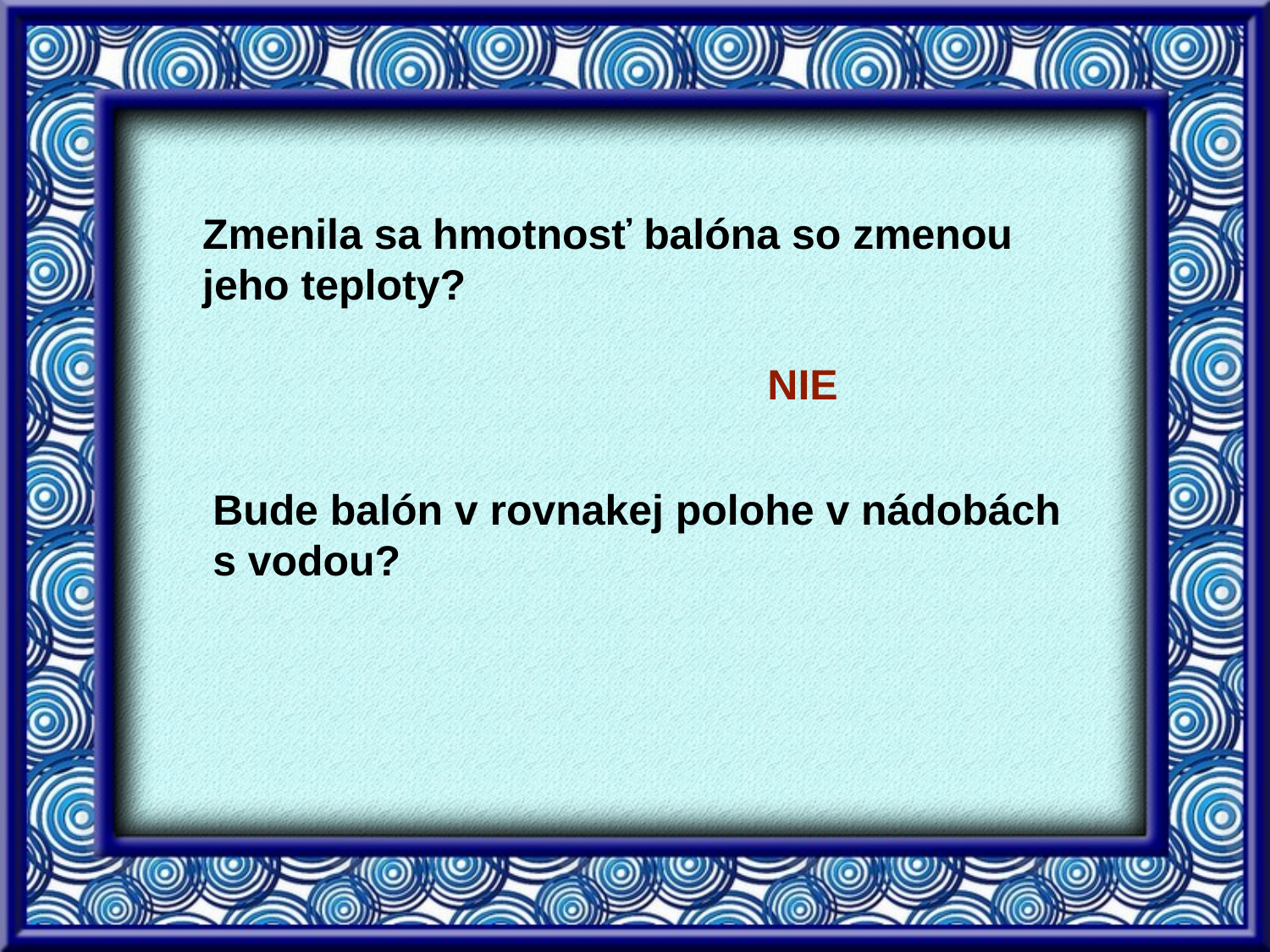

Zmenila sa hmotnosť balóna so zmenou jeho teploty?
NIE
# Bude balón v rovnakej polohe v nádobách s vodou?